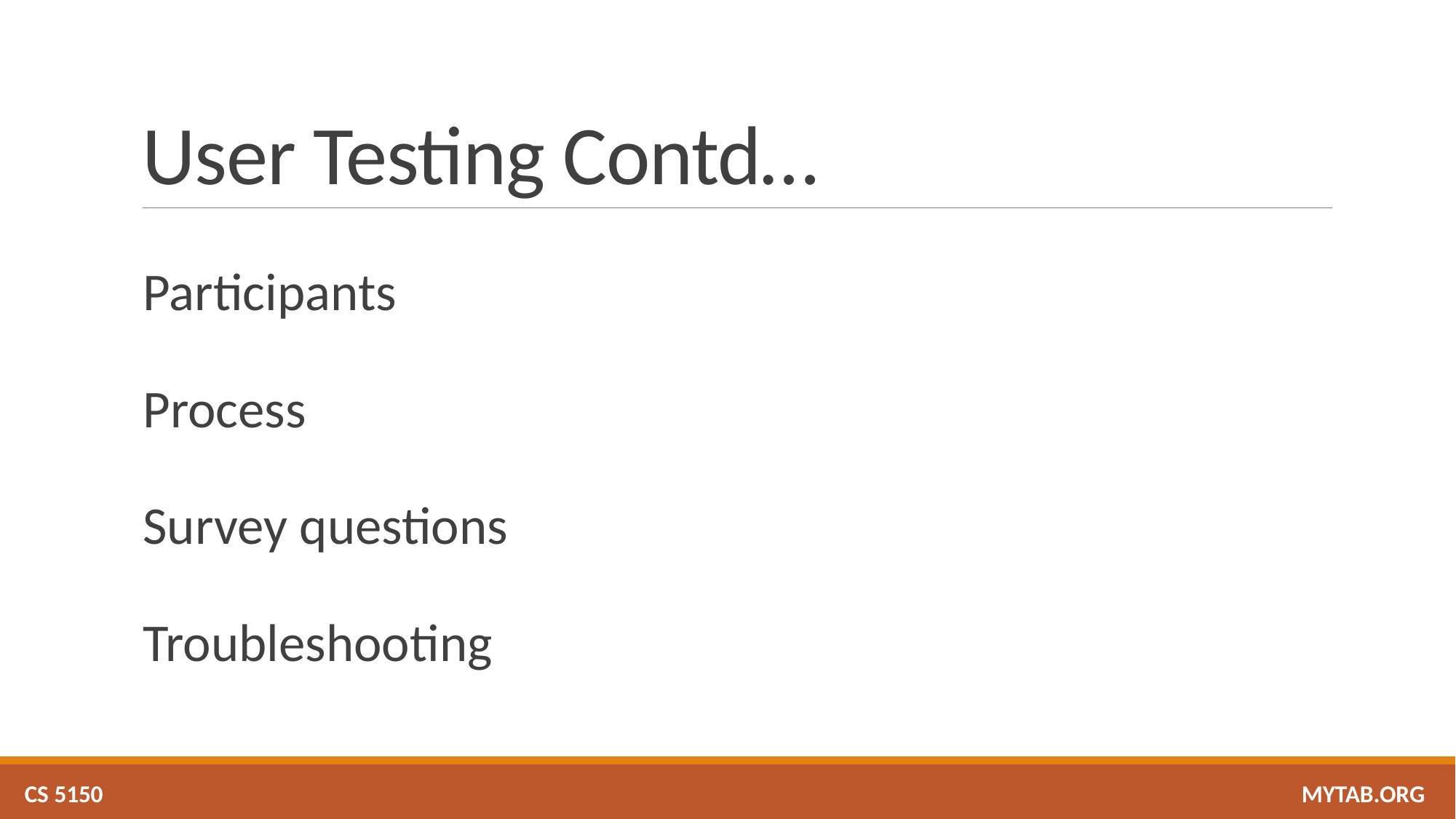

# User Testing Contd…
Participants
Process
Survey questions
Troubleshooting
CS 5150   											              MYTAB.ORG